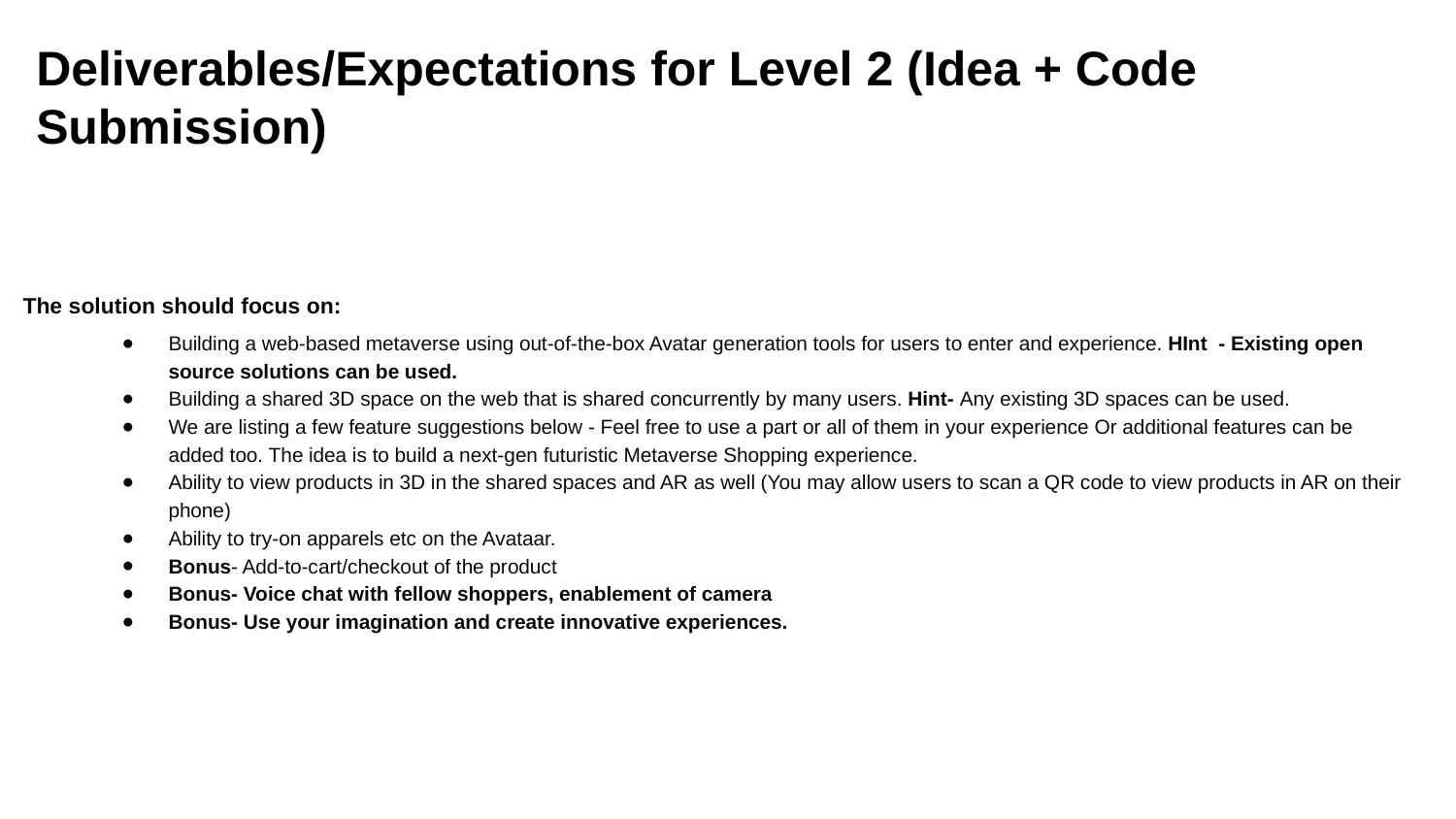

Deliverables/Expectations for Level 2 (Idea + Code Submission)

The solution should focus on:
Building a web-based metaverse using out-of-the-box Avatar generation tools for users to enter and experience. HInt  - Existing open source solutions can be used.
Building a shared 3D space on the web that is shared concurrently by many users. Hint- Any existing 3D spaces can be used.
We are listing a few feature suggestions below - Feel free to use a part or all of them in your experience Or additional features can be added too. The idea is to build a next-gen futuristic Metaverse Shopping experience.
Ability to view products in 3D in the shared spaces and AR as well (You may allow users to scan a QR code to view products in AR on their phone)
Ability to try-on apparels etc on the Avataar.
Bonus- Add-to-cart/checkout of the product
Bonus- Voice chat with fellow shoppers, enablement of camera
Bonus- Use your imagination and create innovative experiences.